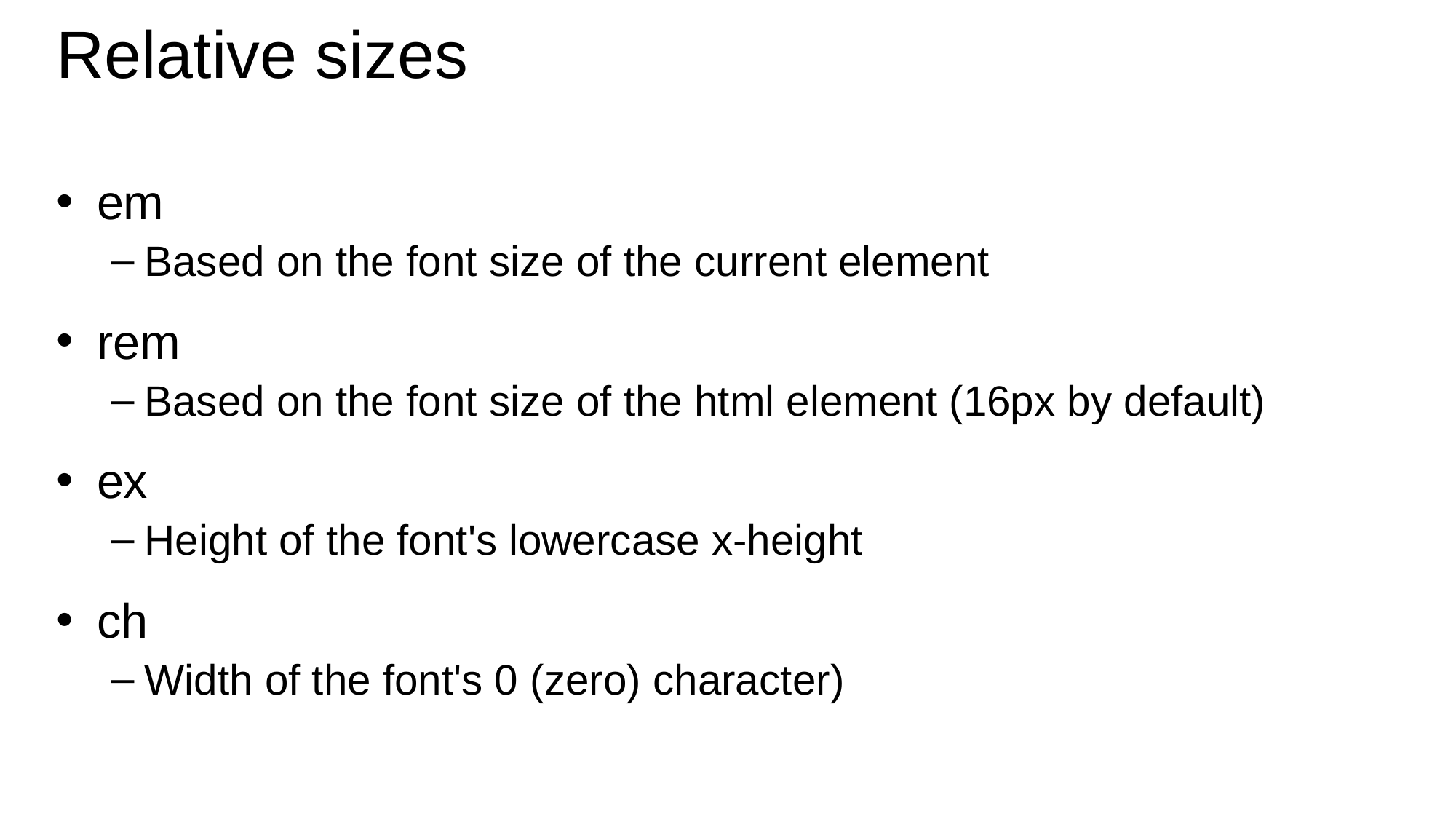

# Relative sizes
em
Based on the font size of the current element
rem
Based on the font size of the html element (16px by default)
ex
Height of the font's lowercase x-height
ch
Width of the font's 0 (zero) character)